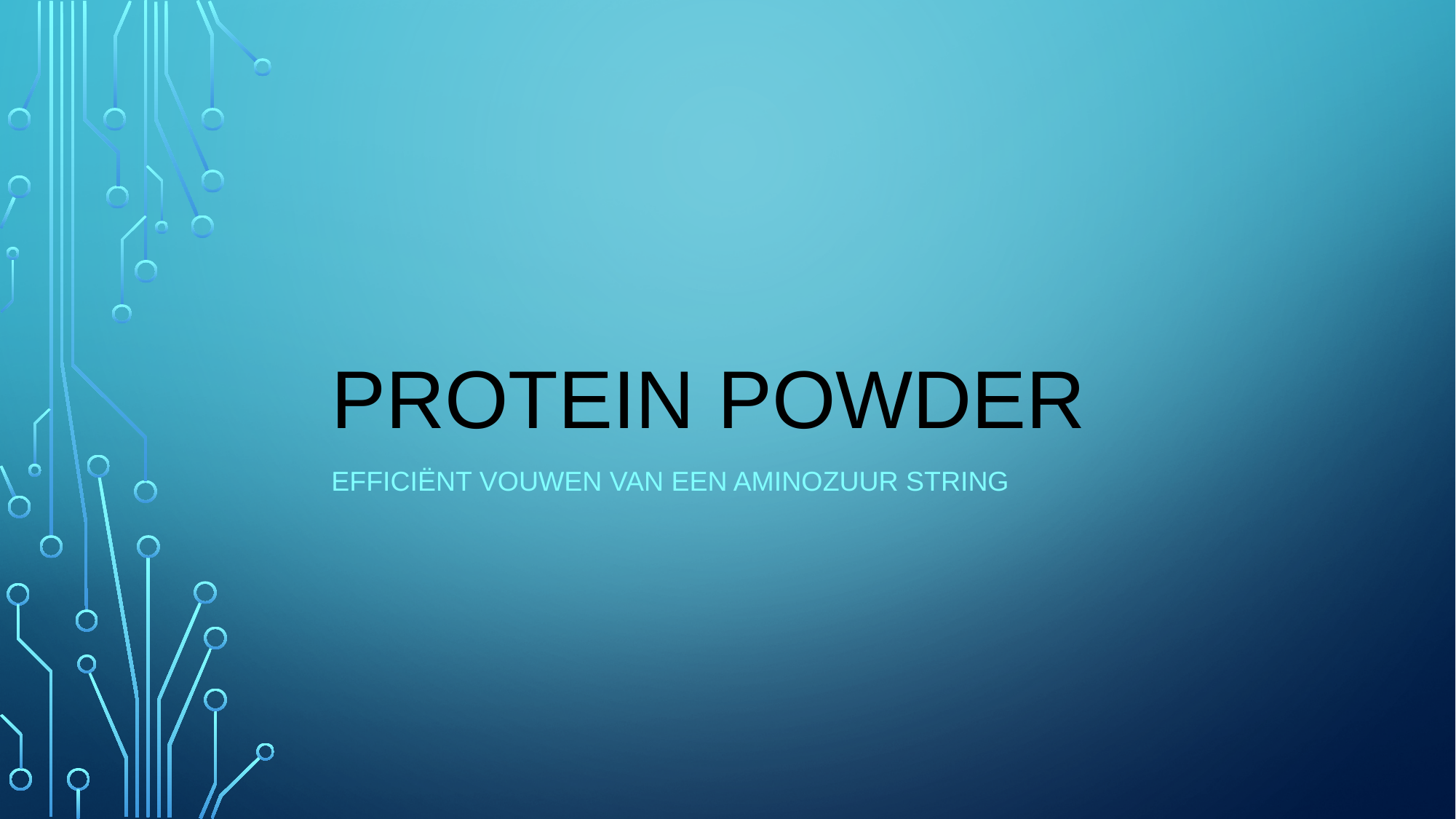

# Protein powder
Efficiënt Vouwen van een aminozuur string